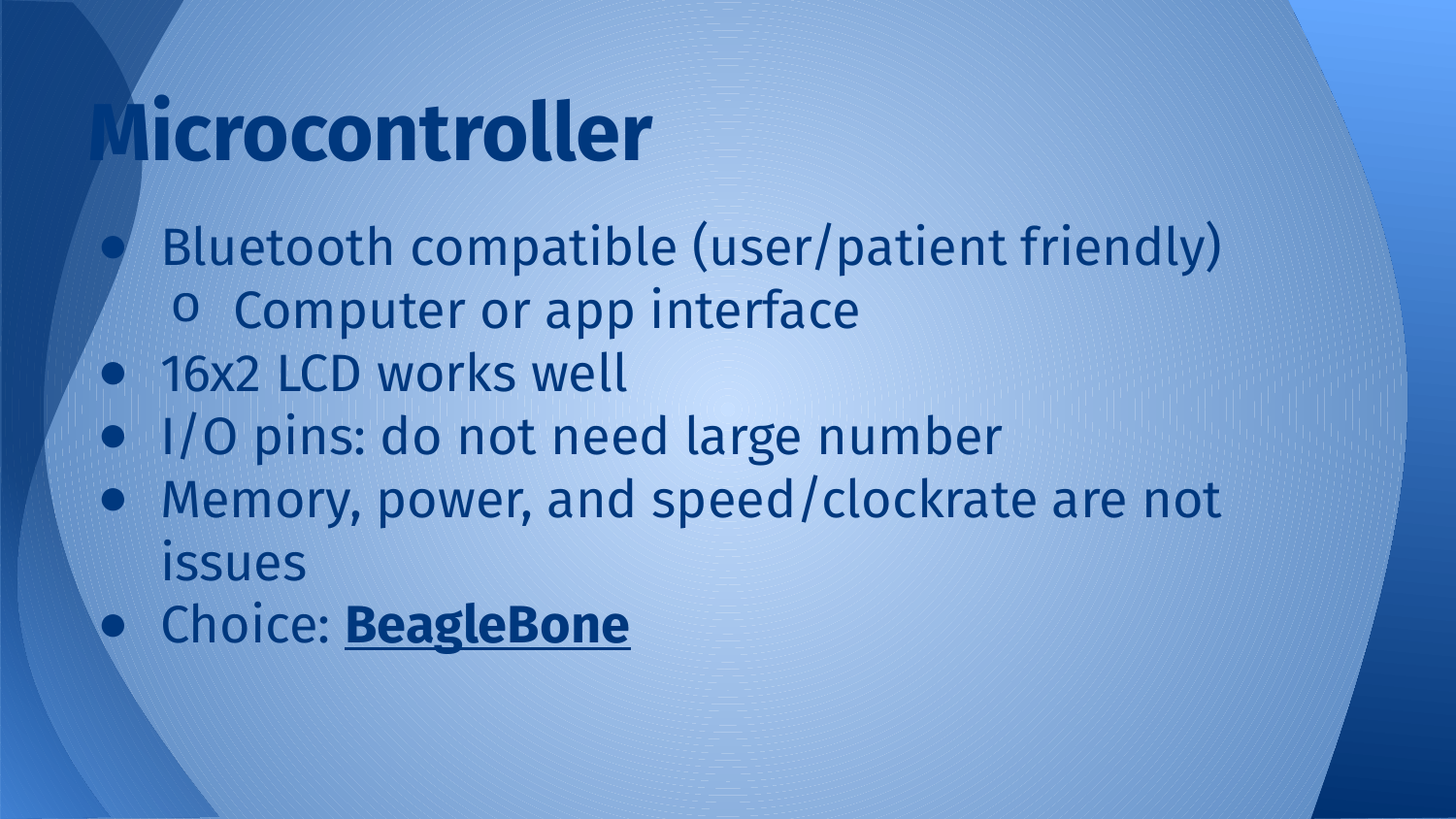

# Microcontroller
Bluetooth compatible (user/patient friendly)
Computer or app interface
16x2 LCD works well
I/O pins: do not need large number
Memory, power, and speed/clockrate are not issues
Choice: BeagleBone